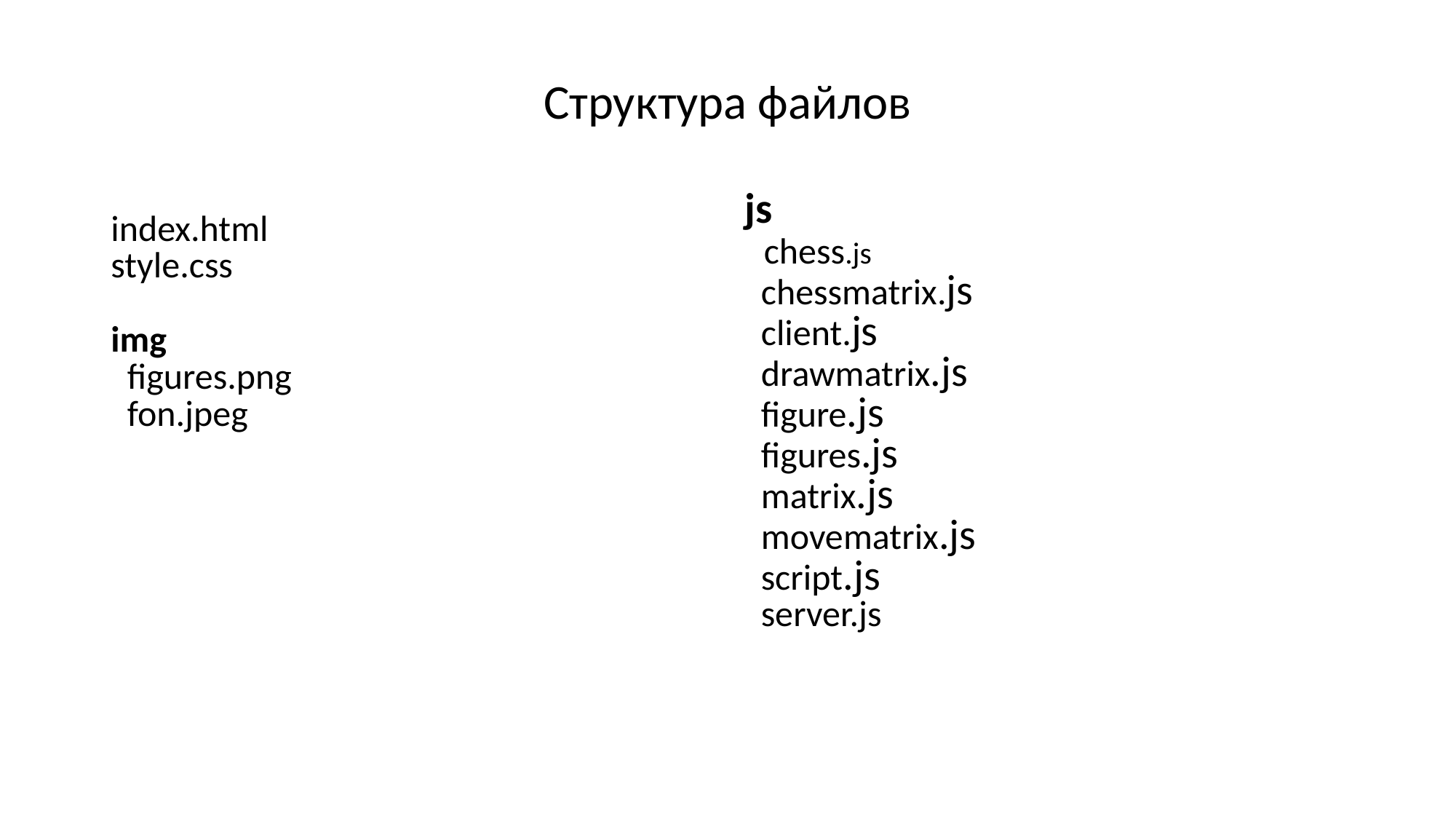

# Структура файлов
js
  chess.js
  chessmatrix.js
  client.js
  drawmatrix.js
  figure.js
  figures.js
  matrix.js
  movematrix.js
  script.js
  server.js
index.html
style.css

img
  figures.png
  fon.jpeg